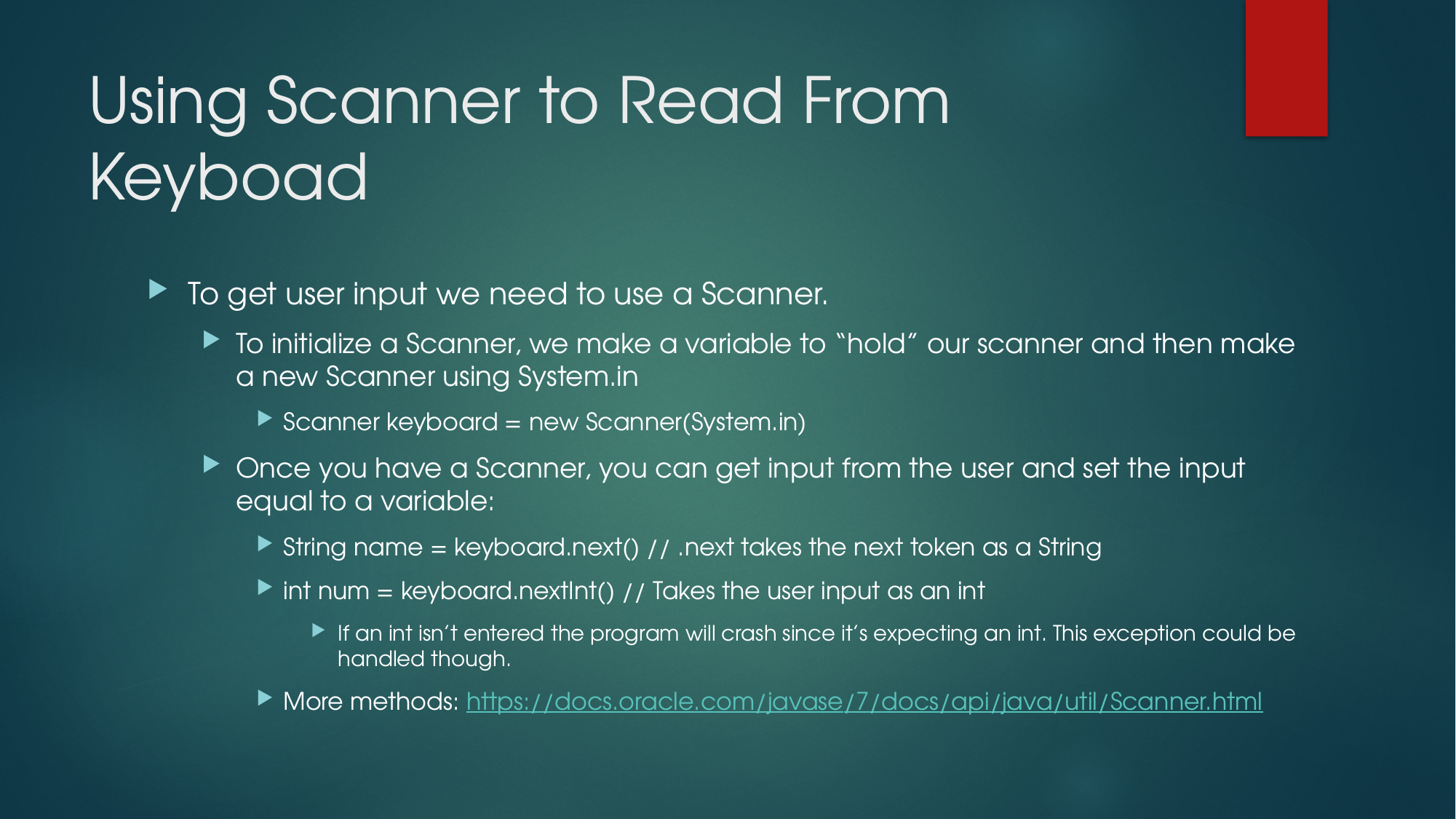

# Using Scanner to Read From Keyboad
To get user input we need to use a Scanner.
To initialize a Scanner, we make a variable to “hold” our scanner and then make a new Scanner using System.in
Scanner keyboard = new Scanner(System.in)
Once you have a Scanner, you can get input from the user and set the input equal to a variable:
String name = keyboard.next() // .next takes the next token as a String
int num = keyboard.nextInt() // Takes the user input as an int
If an int isn’t entered the program will crash since it’s expecting an int. This exception could be handled though.
More methods: https://docs.oracle.com/javase/7/docs/api/java/util/Scanner.html